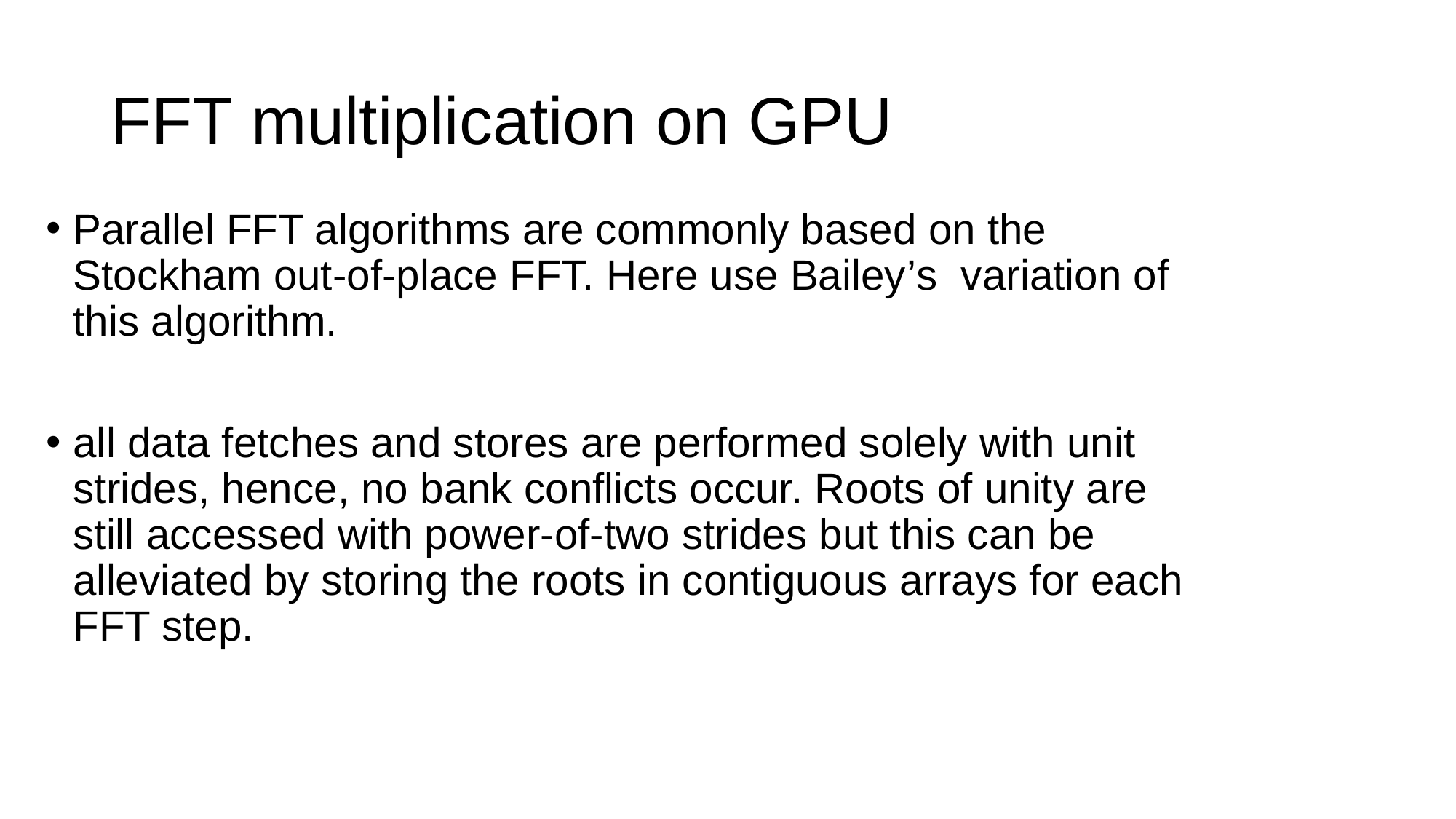

# FFT multiplication on GPU
Parallel FFT algorithms are commonly based on the Stockham out-of-place FFT. Here use Bailey’s  variation of this algorithm.

all data fetches and stores are performed solely with unit strides, hence, no bank conflicts occur. Roots of unity are still accessed with power-of-two strides but this can be alleviated by storing the roots in contiguous arrays for each FFT step.